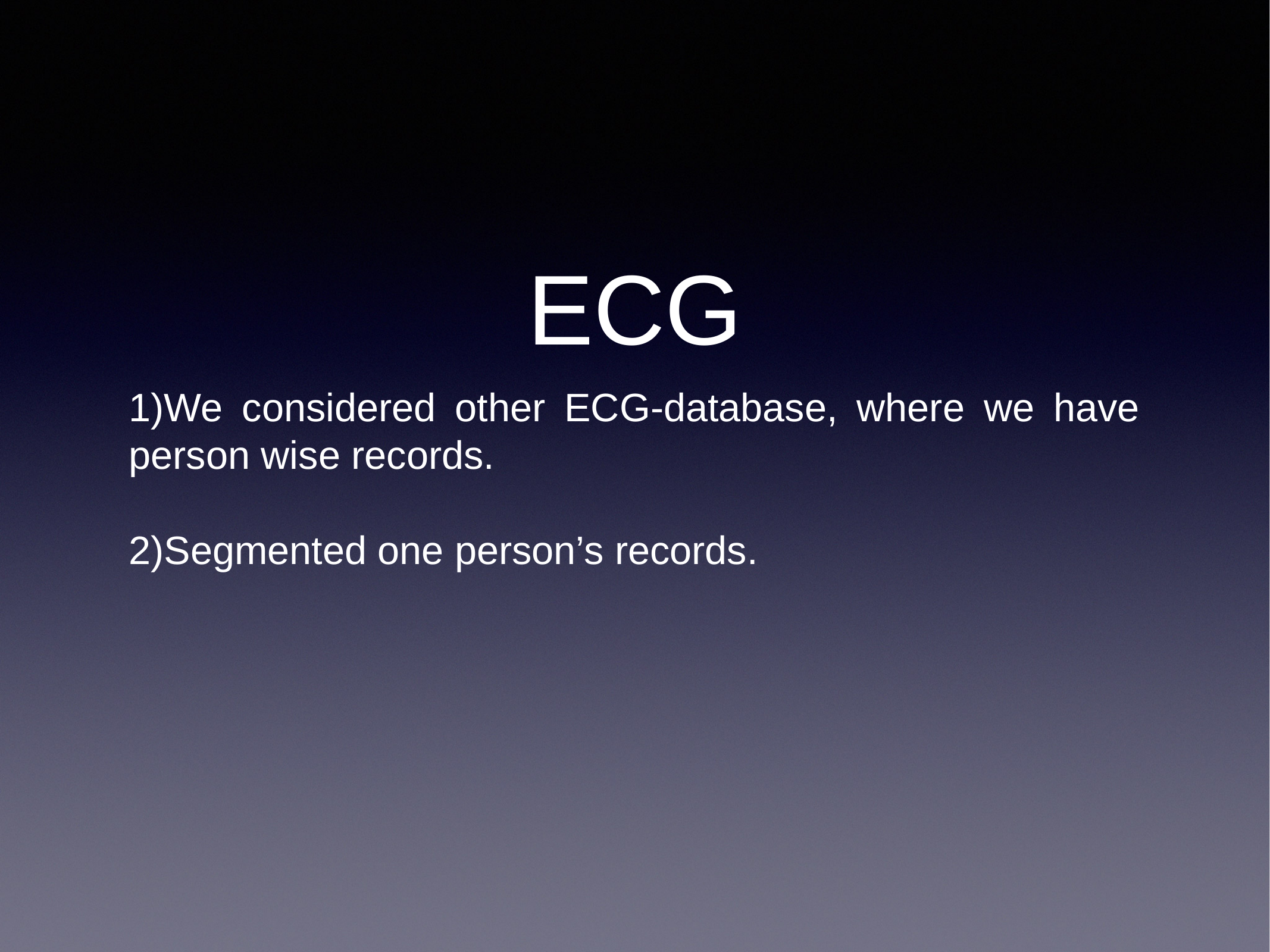

# ECG
1)We considered other ECG-database, where we have person wise records.

2)Segmented one person’s records.